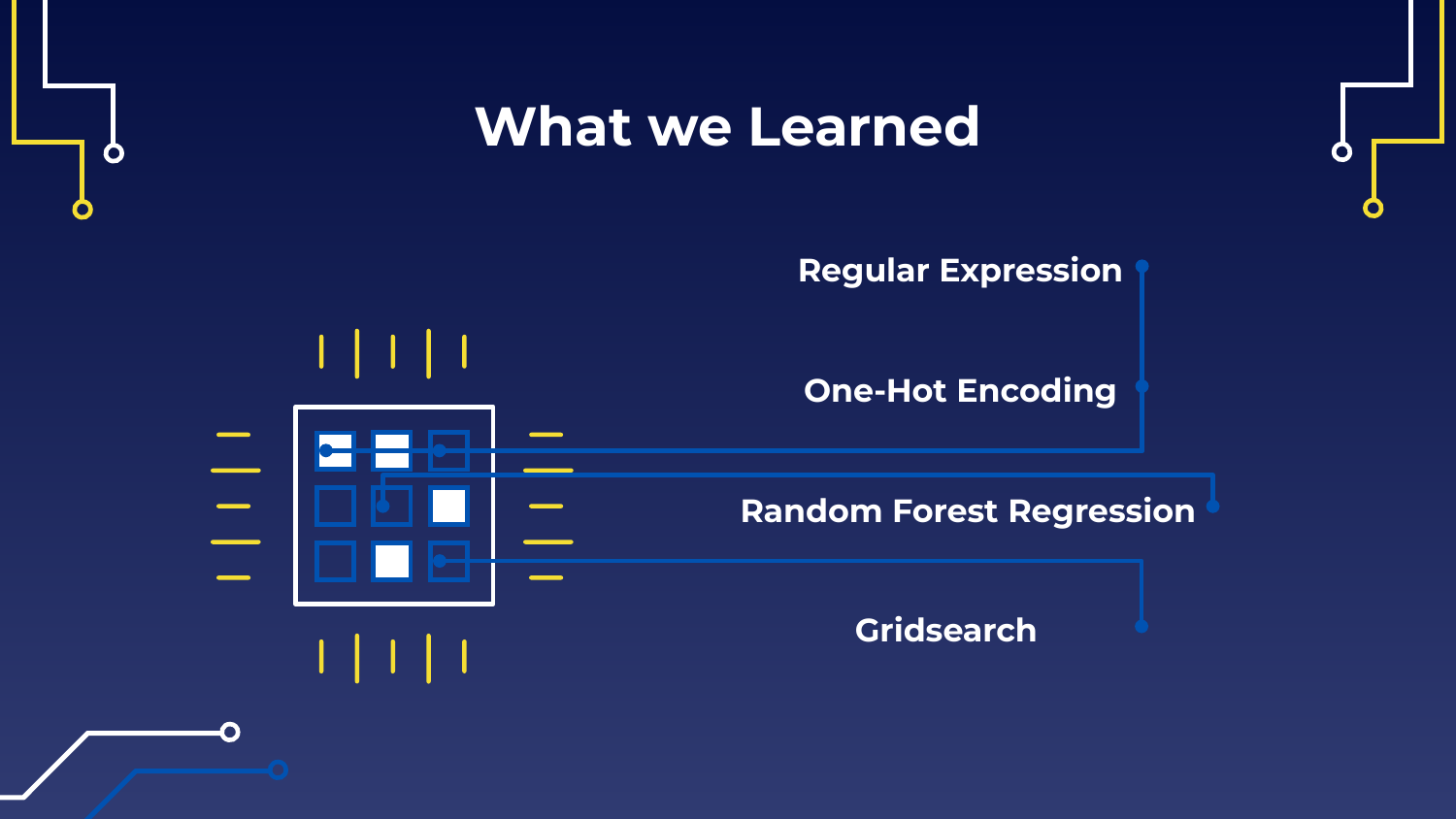

# What we Learned
      Regular Expression

      One-Hot Encoding
Random Forest Regression
   Gridsearch